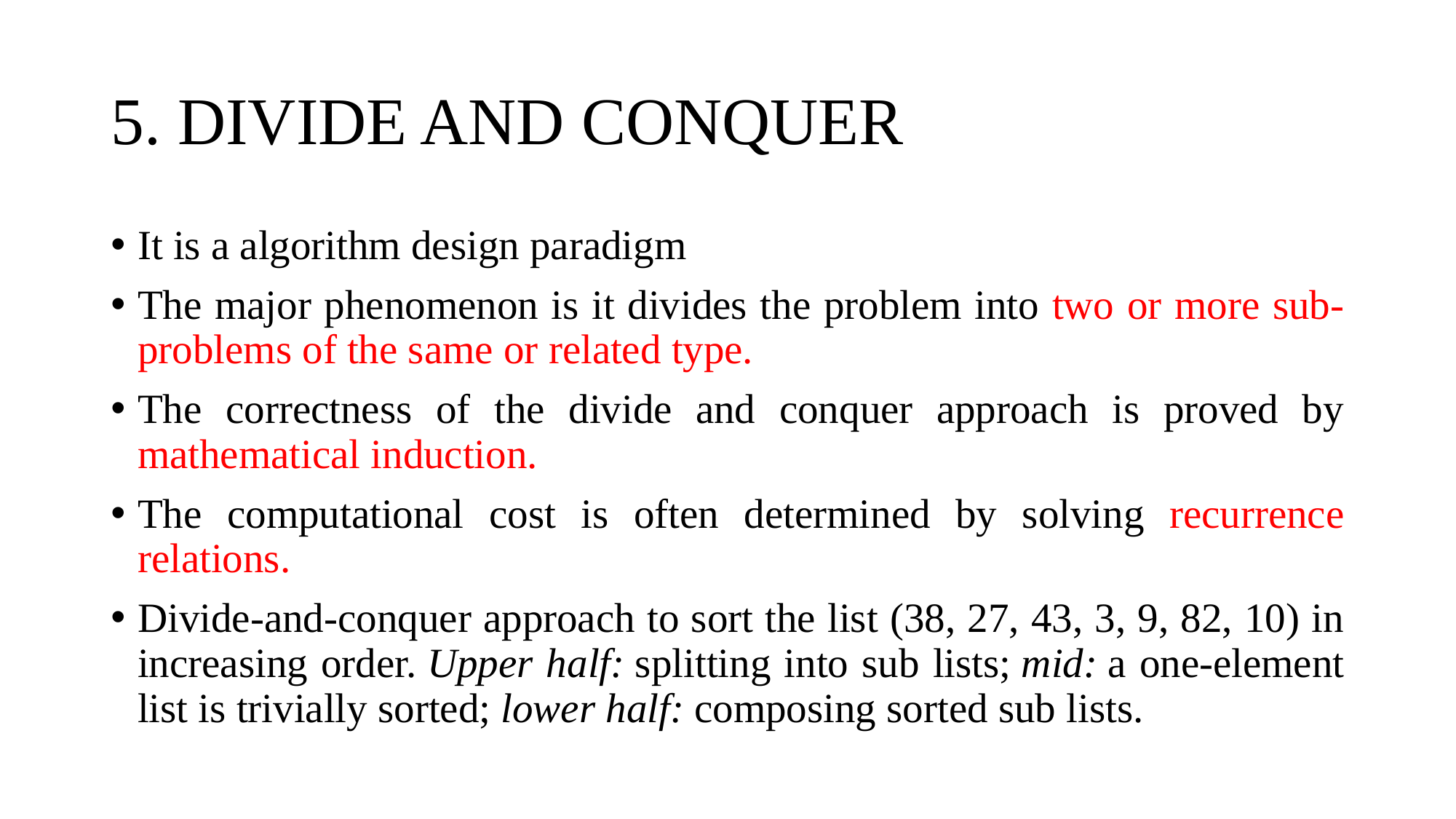

# 5. DIVIDE AND CONQUER
It is a algorithm design paradigm
The major phenomenon is it divides the problem into two or more sub-problems of the same or related type.
The correctness of the divide and conquer approach is proved by mathematical induction.
The computational cost is often determined by solving recurrence relations.
Divide-and-conquer approach to sort the list (38, 27, 43, 3, 9, 82, 10) in increasing order. Upper half: splitting into sub lists; mid: a one-element list is trivially sorted; lower half: composing sorted sub lists.